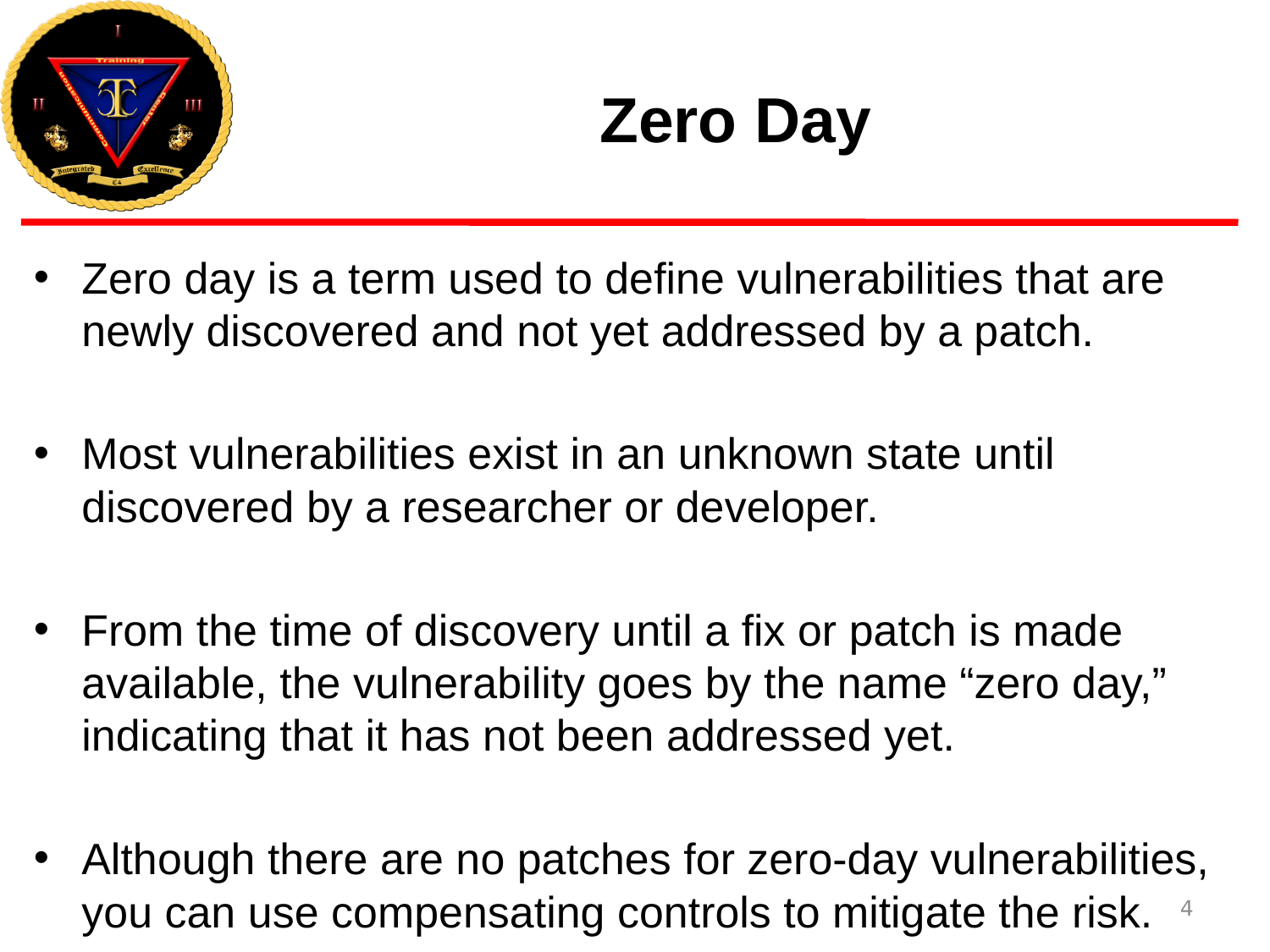

# Zero Day
Zero day is a term used to define vulnerabilities that are newly discovered and not yet addressed by a patch.

Most vulnerabilities exist in an unknown state until discovered by a researcher or developer.

From the time of discovery until a fix or patch is made available, the vulnerability goes by the name “zero day,” indicating that it has not been addressed yet.

Although there are no patches for zero-day vulnerabilities, you can use compensating controls to mitigate the risk.
4